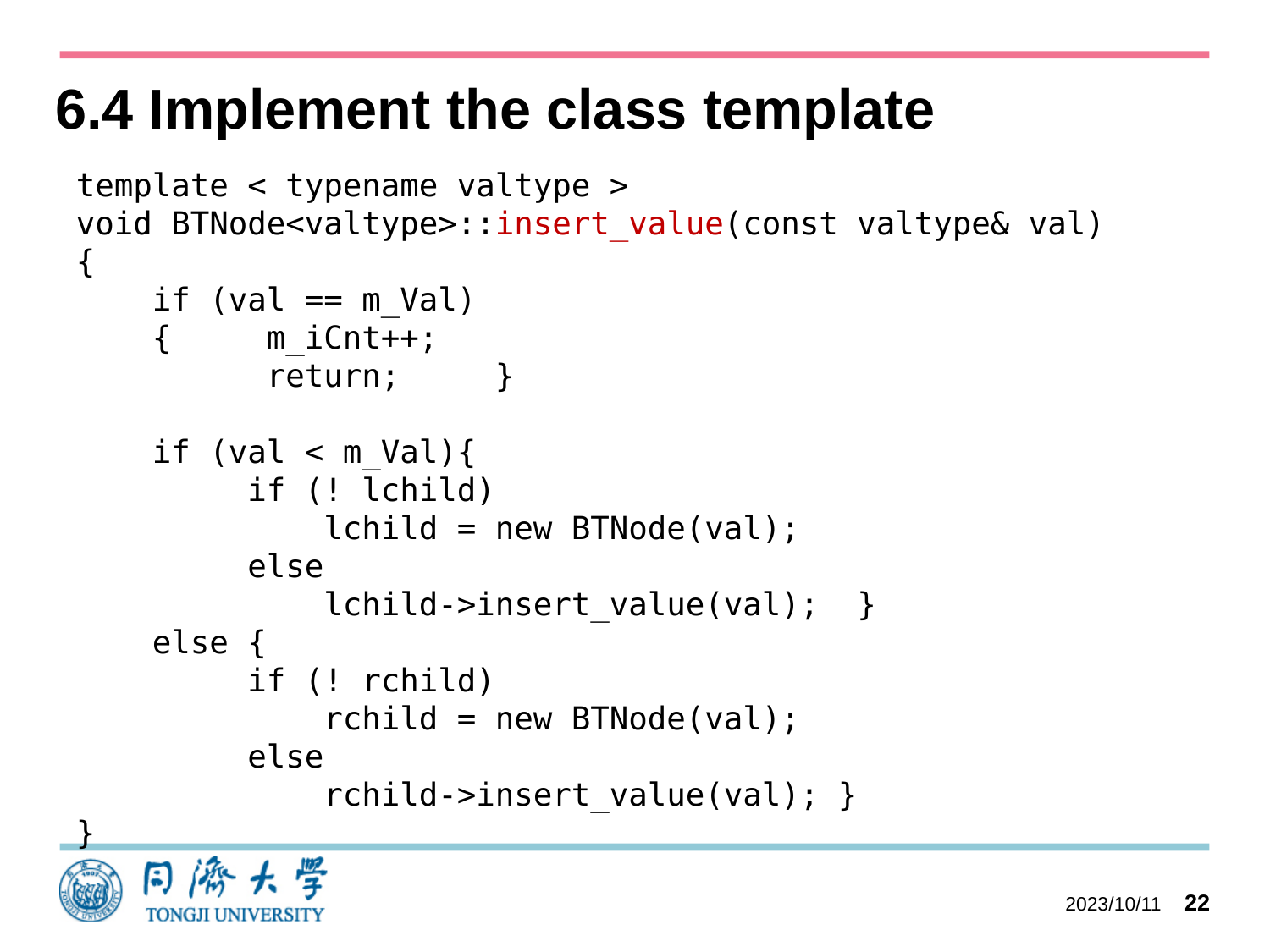

# 6.4 Implement the class template
template < typename valtype >
void BTNode<valtype>::insert_value(const valtype& val)
{
    if (val == m_Val)
    {     m_iCnt++;
          return;     }

    if (val < m_Val){
         if (! lchild)
             lchild = new BTNode(val);
         else
             lchild->insert_value(val);  }
    else {
         if (! rchild)
             rchild = new BTNode(val);
         else
             rchild->insert_value(val); }
}
2023/10/11
22